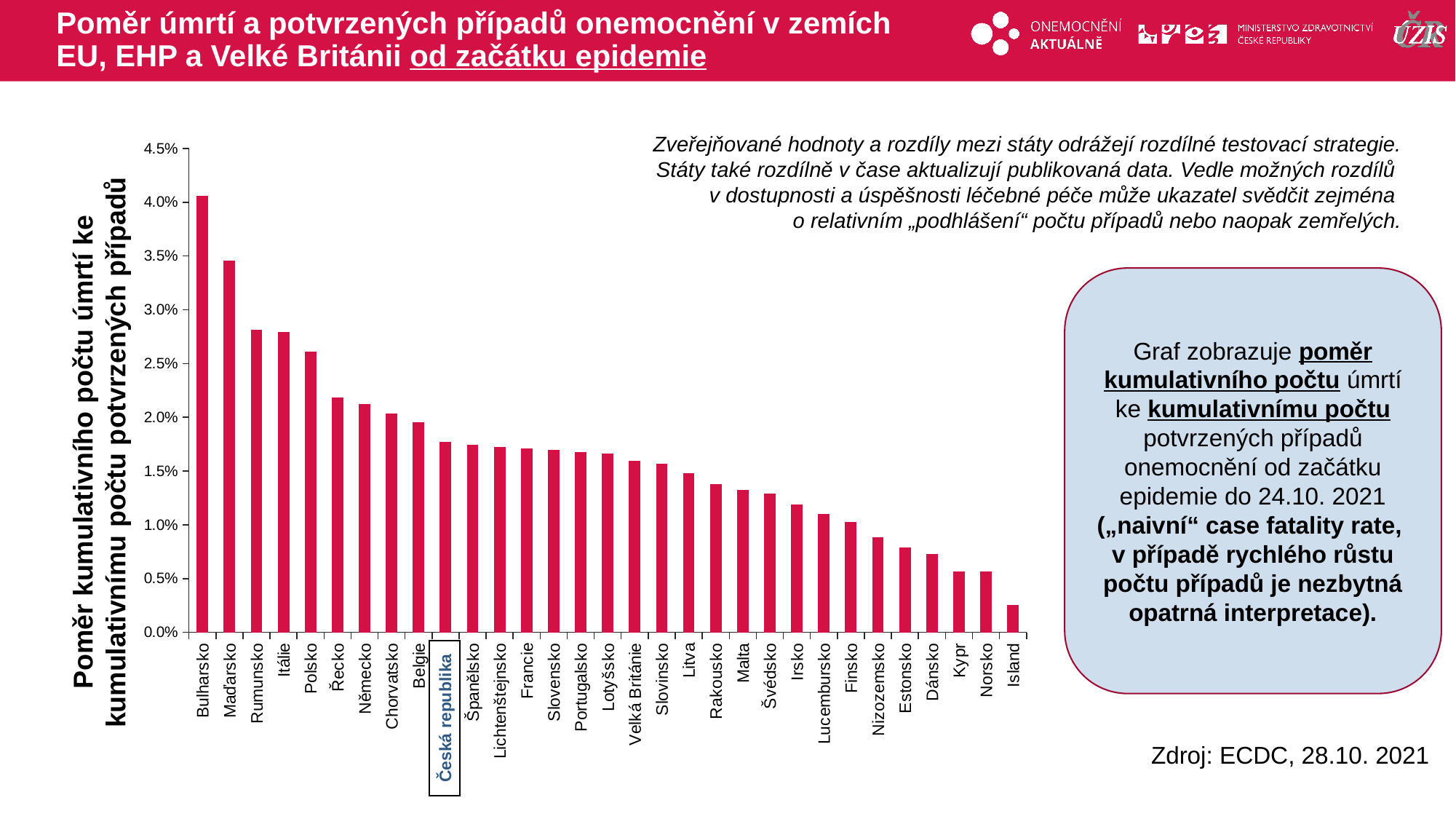

# Poměr úmrtí a potvrzených případů onemocnění v zemích EU, EHP a Velké Británii od začátku epidemie

### Chart

| Category | smrtnost |
|---|---|
| Bulharsko | 0.04054584534029958 |
| Maďarsko | 0.03454174376964803 |
| Rumunsko | 0.028124454404002925 |
| Itálie | 0.02789610831079951 |
| Polsko | 0.026050930758716524 |
| Řecko | 0.021813958928601267 |
| Německo | 0.021202307300026976 |
| Chorvatsko | 0.020313673613524513 |
| Belgie | 0.019536824707561323 |
| Česká republika | 0.01765510819782732 |
| Španělsko | 0.01742302770678752 |
| Lichtenštejnsko | 0.017207334273624825 |
| Francie | 0.017068304418844493 |
| Slovensko | 0.01695970550588889 |
| Portugalsko | 0.0167073871802242 |
| Lotyšsko | 0.016586776981897706 |
| Velká Británie | 0.015903599791831792 |
| Slovinsko | 0.01566652111533903 |
| Litva | 0.01477114658541432 |
| Rakousko | 0.013778131030992947 |
| Malta | 0.013221344920777913 |
| Švédsko | 0.012848363780274905 |
| Irsko | 0.011885871541781235 |
| Lucembursko | 0.010967915484691382 |
| Finsko | 0.010254529738791065 |
| Nizozemsko | 0.008804806148766458 |
| Estonsko | 0.00788183251242275 |
| Dánsko | 0.0072606852322128 |
| Kypr | 0.005655434685033908 |
| Norsko | 0.005638499054444112 |
| Island | 0.002513328255902513 |
Zveřejňované hodnoty a rozdíly mezi státy odrážejí rozdílné testovací strategie. Státy také rozdílně v čase aktualizují publikovaná data. Vedle možných rozdílů
v dostupnosti a úspěšnosti léčebné péče může ukazatel svědčit zejména
o relativním „podhlášení“ počtu případů nebo naopak zemřelých.
Graf zobrazuje poměr kumulativního počtu úmrtí ke kumulativnímu počtu potvrzených případů onemocnění od začátku epidemie do 24.10. 2021
(„naivní“ case fatality rate,
v případě rychlého růstu počtu případů je nezbytná opatrná interpretace).
Poměr kumulativního počtu úmrtí ke kumulativnímu počtu potvrzených případů
Česká republika
Zdroj: ECDC, 28.10. 2021